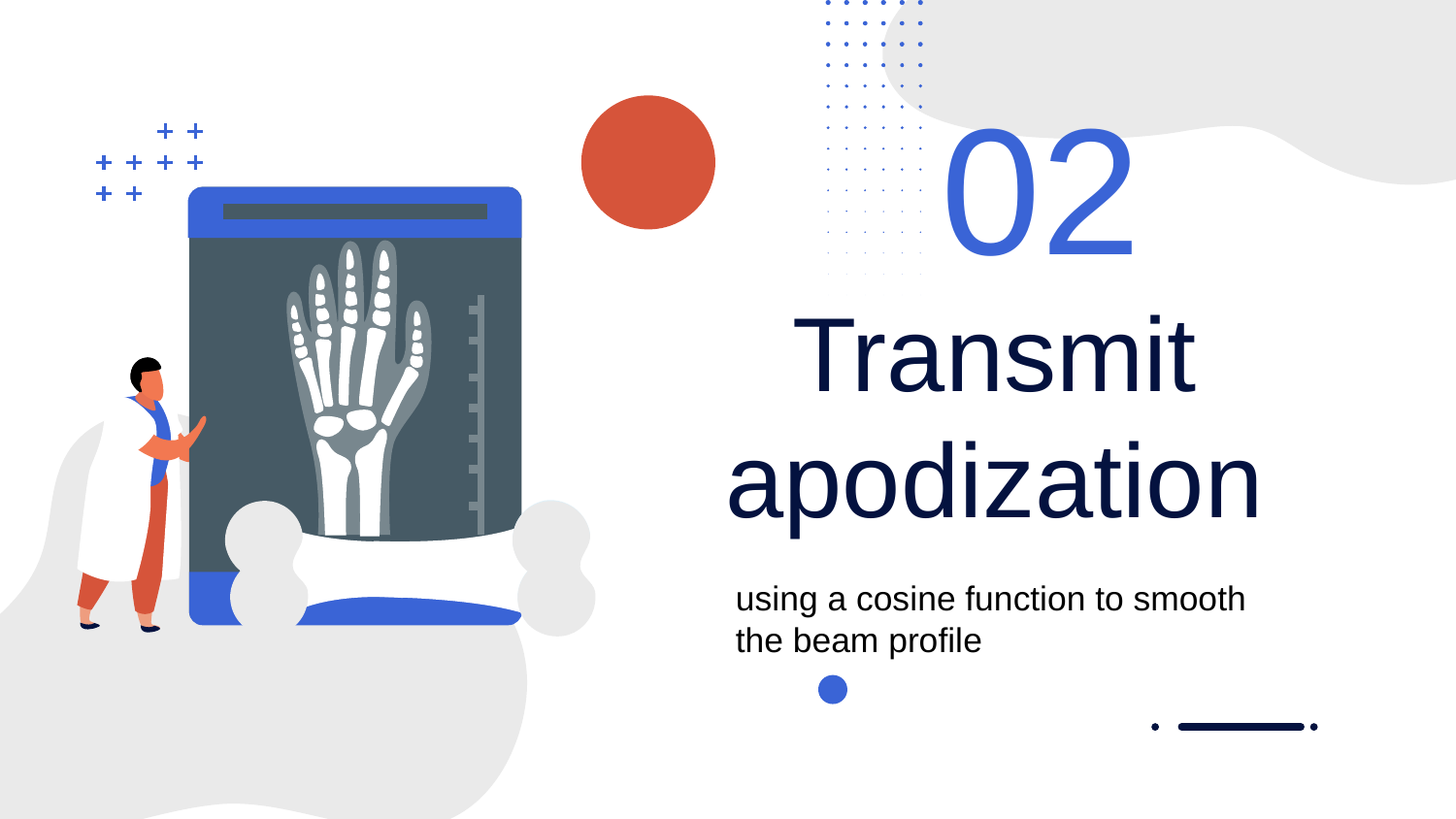

02

# Transmit apodization
using a cosine function to smooth the beam profile